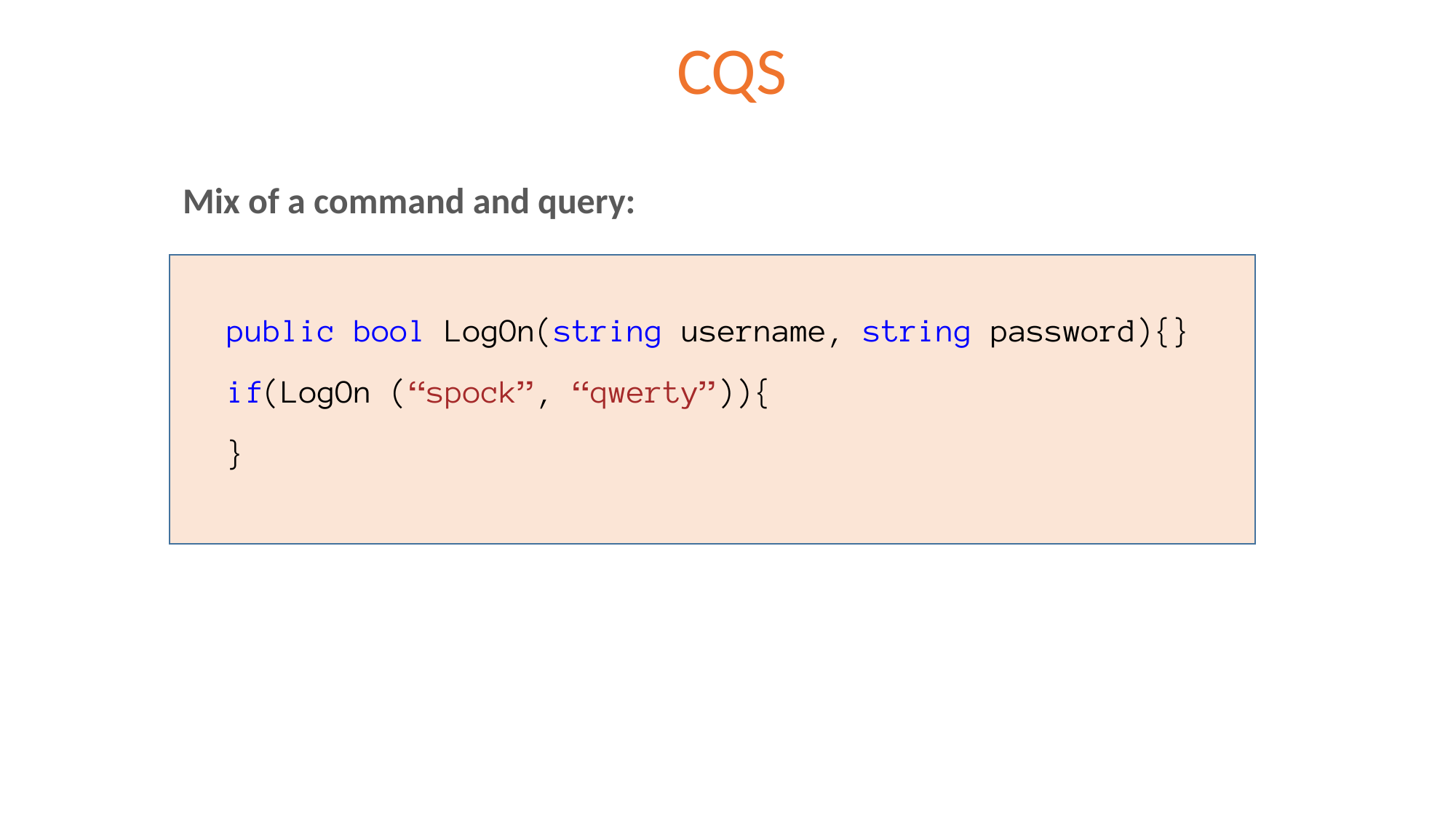

# CQS
Mix of a command and query:

public bool LogOn(string username, string password){}
if(LogOn (“spock”, “qwerty”)){
}